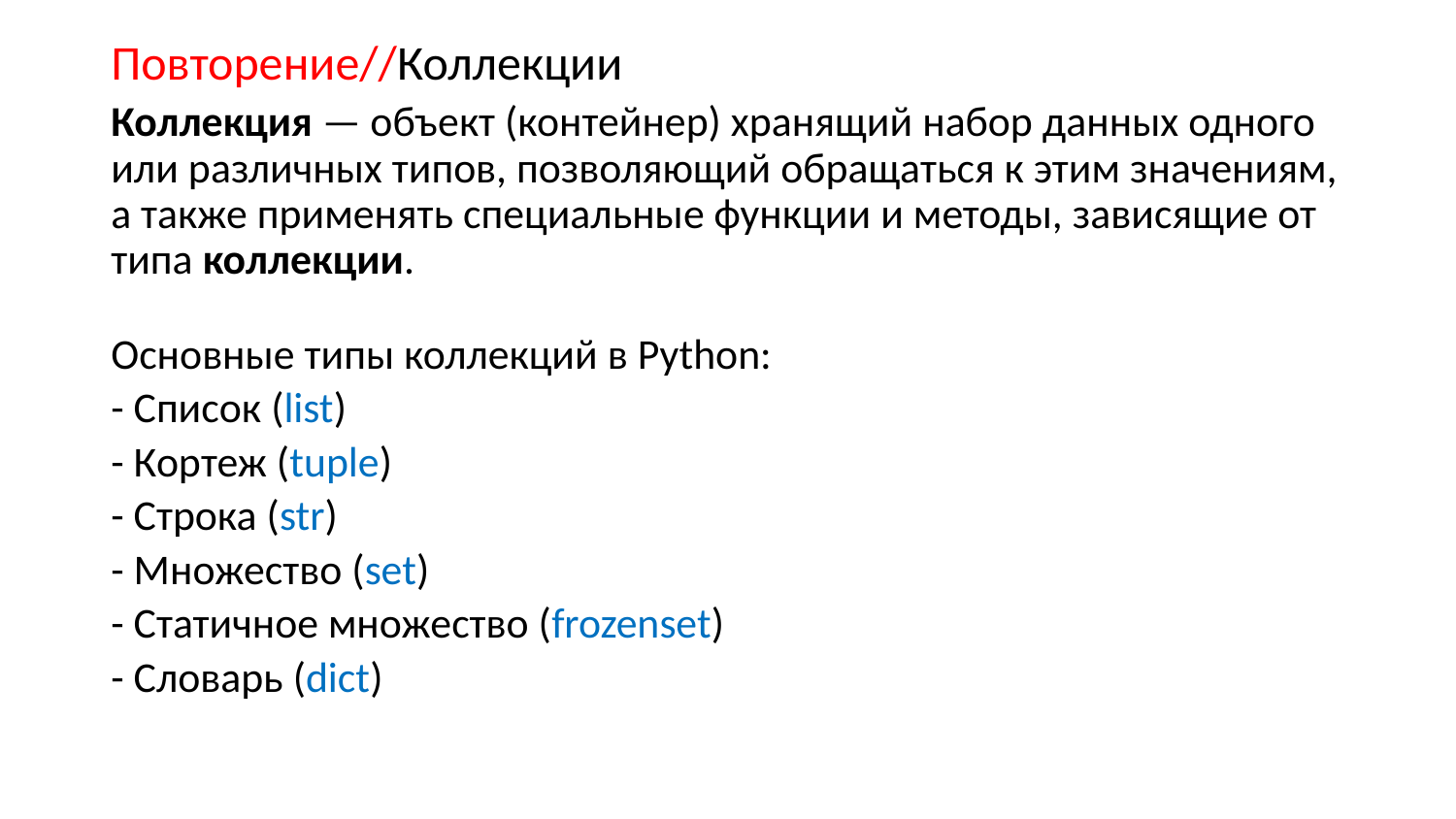

# Повторение//Коллекции
Коллекция — объект (контейнер) хранящий набор данных одного или различных типов, позволяющий обращаться к этим значениям, а также применять специальные функции и методы, зависящие от типа коллекции.

Основные типы коллекций в Python:
- Список (list)
- Кортеж (tuple)
- Строка (str)
- Множество (set)
- Статичное множество (frozenset)
- Словарь (dict)